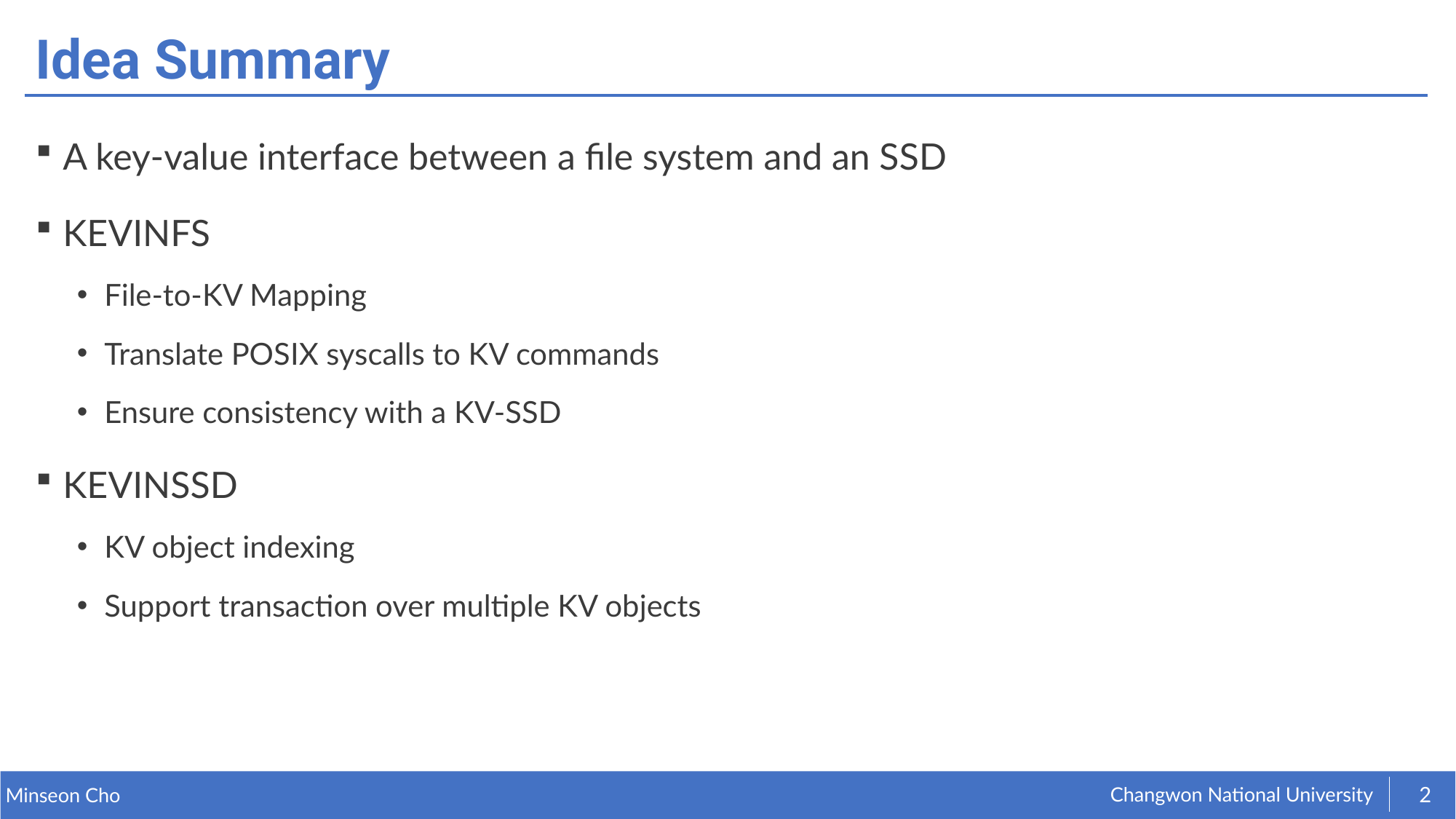

# Idea Summary
A key-value interface between a file system and an SSD
KEVINFS
File-to-KV Mapping
Translate POSIX syscalls to KV commands
Ensure consistency with a KV-SSD
KEVINSSD
KV object indexing
Support transaction over multiple KV objects
2